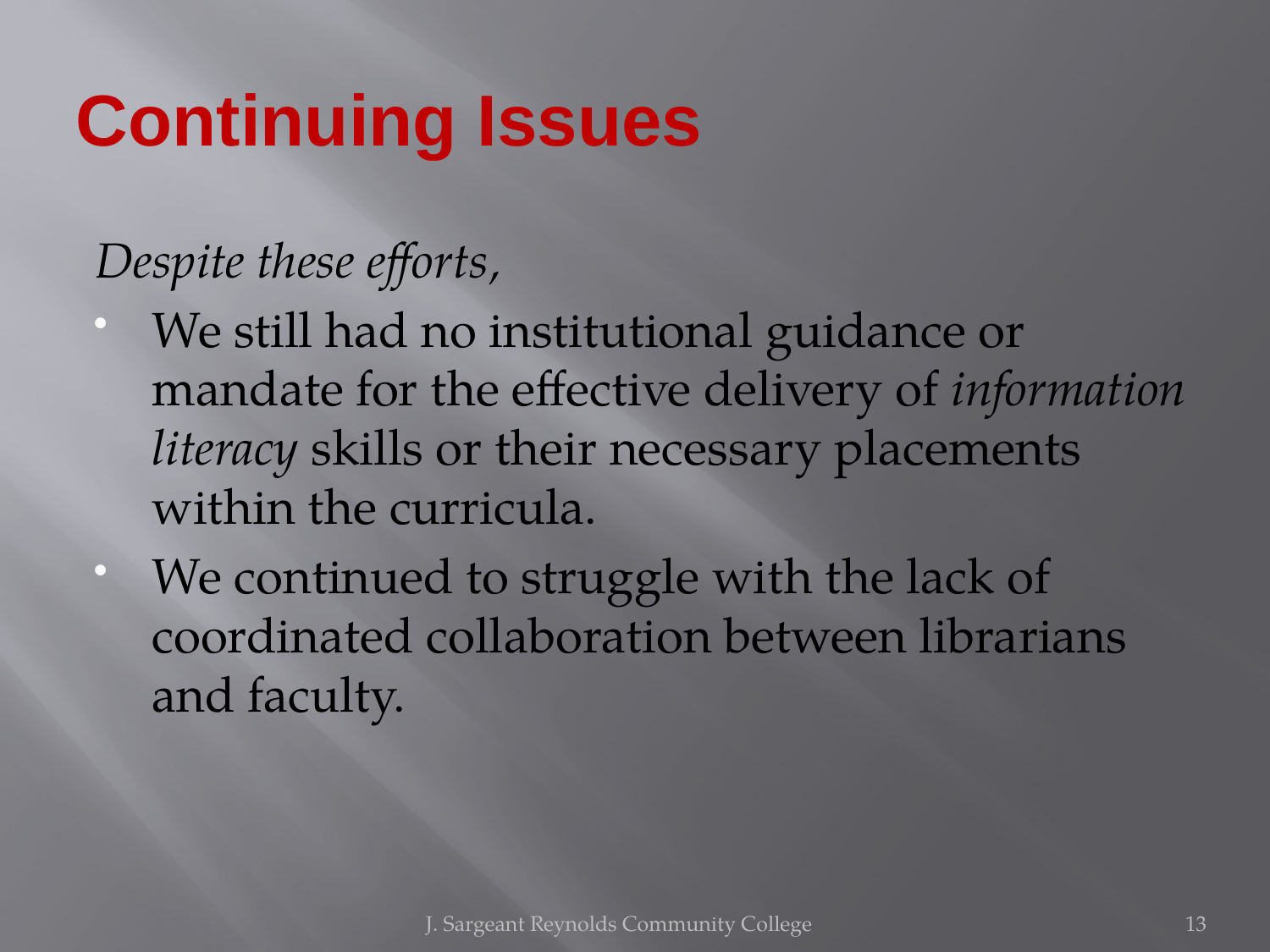

# Continuing Issues
Despite these efforts,
We still had no institutional guidance or mandate for the effective delivery of information literacy skills or their necessary placements within the curricula.
We continued to struggle with the lack of coordinated collaboration between librarians and faculty.

J. Sargeant Reynolds Community College
13